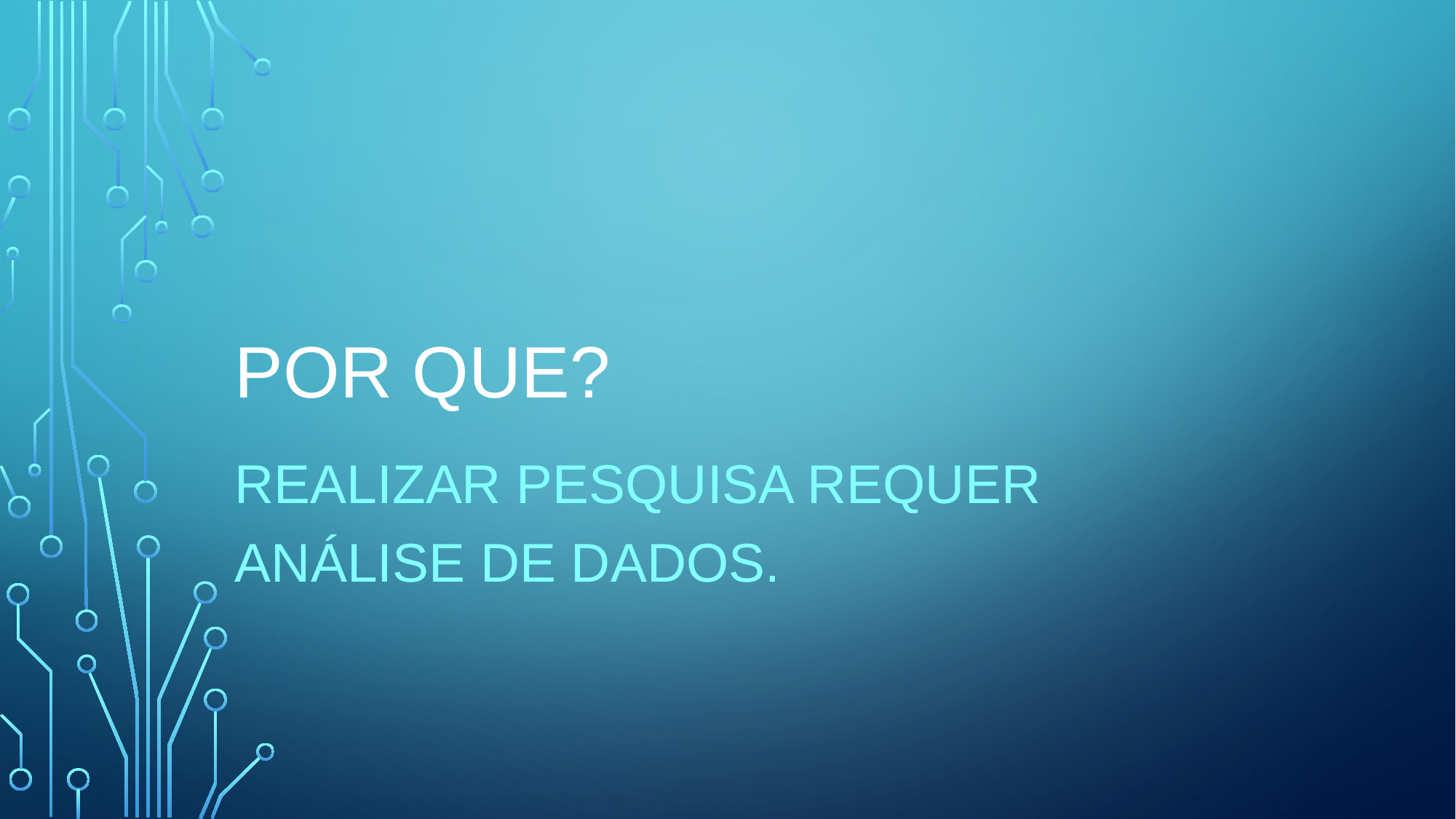

# Por que?
realizar pesquisa requer análise de dados.